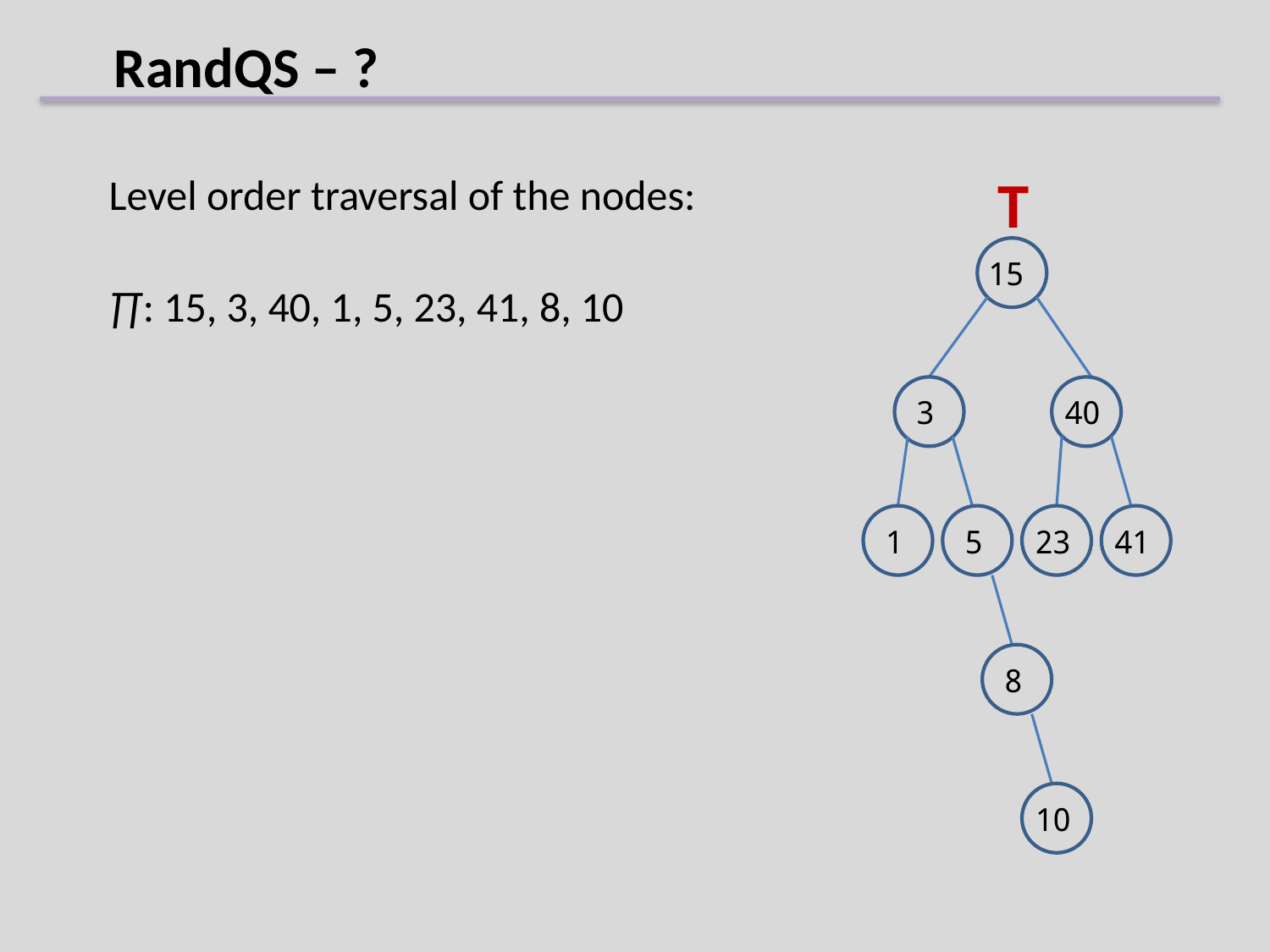

# RandQS – ?
 Level order traversal of the nodes:
T

 ∏: 15, 3, 40, 1, 5, 23, 41, 8, 10
15

3
40

1
5
23
41

8

10